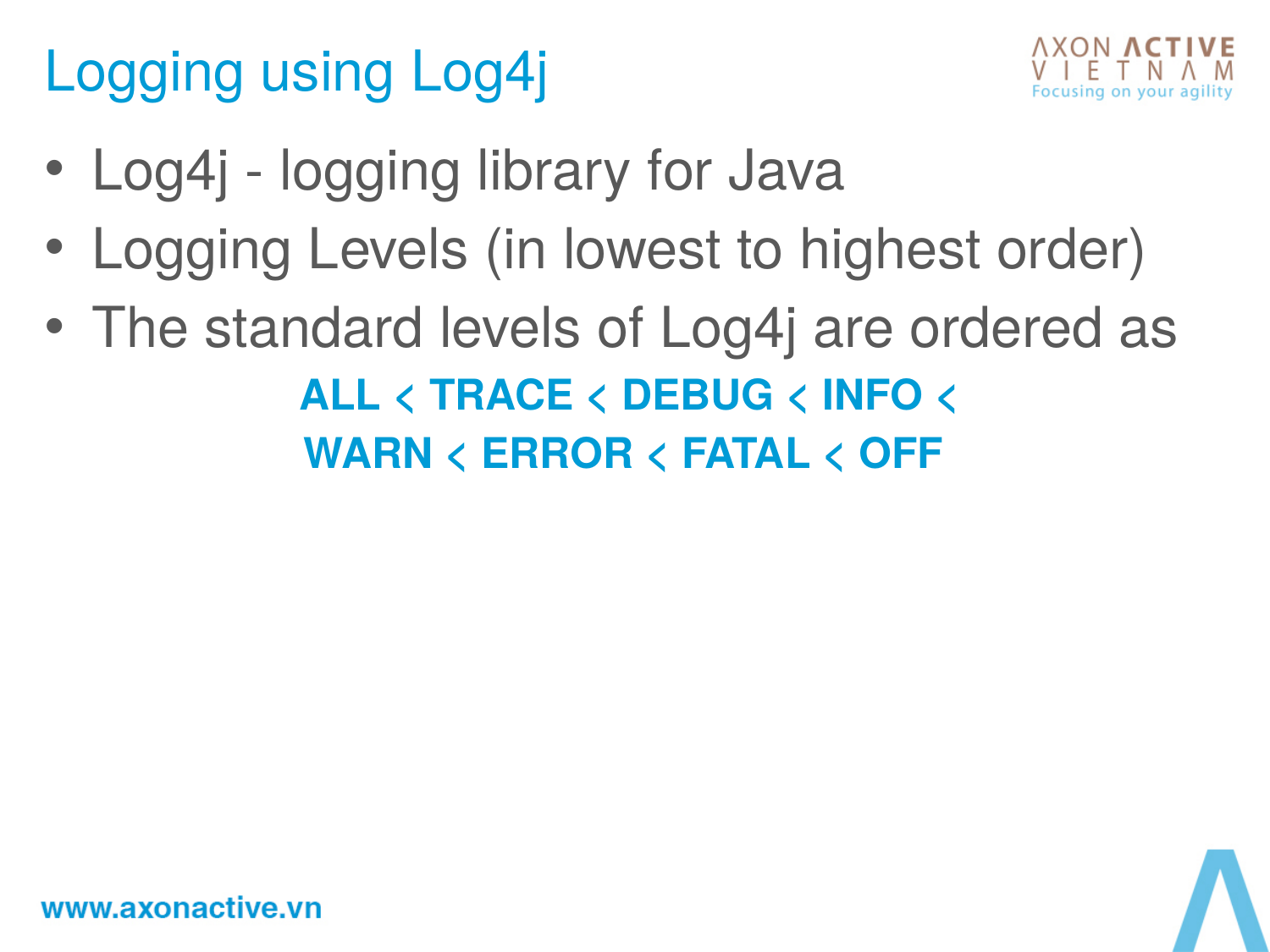

# Logging using Log4j
Log4j - logging library for Java
Logging Levels (in lowest to highest order)
The standard levels of Log4j are ordered as
ALL < TRACE < DEBUG < INFO <
WARN < ERROR < FATAL < OFF